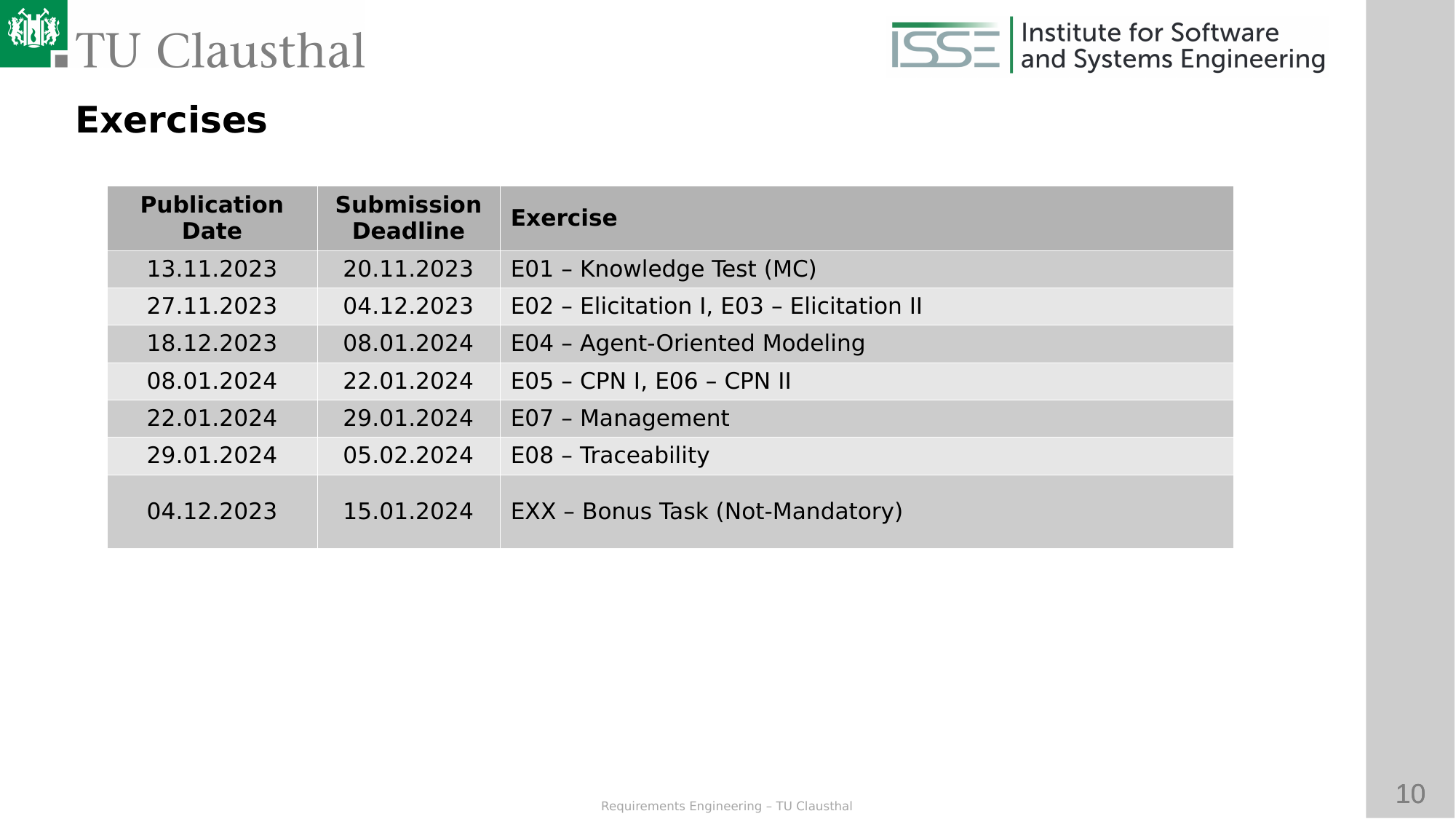

Exercises
| Publication Date | Submission Deadline | Exercise |
| --- | --- | --- |
| 13.11.2023 | 20.11.2023 | E01 – Knowledge Test (MC) |
| 27.11.2023 | 04.12.2023 | E02 – Elicitation I, E03 – Elicitation II |
| 18.12.2023 | 08.01.2024 | E04 – Agent-Oriented Modeling |
| 08.01.2024 | 22.01.2024 | E05 – CPN I, E06 – CPN II |
| 22.01.2024 | 29.01.2024 | E07 – Management |
| 29.01.2024 | 05.02.2024 | E08 – Traceability |
| 04.12.2023 | 15.01.2024 | EXX – Bonus Task (Not-Mandatory) |